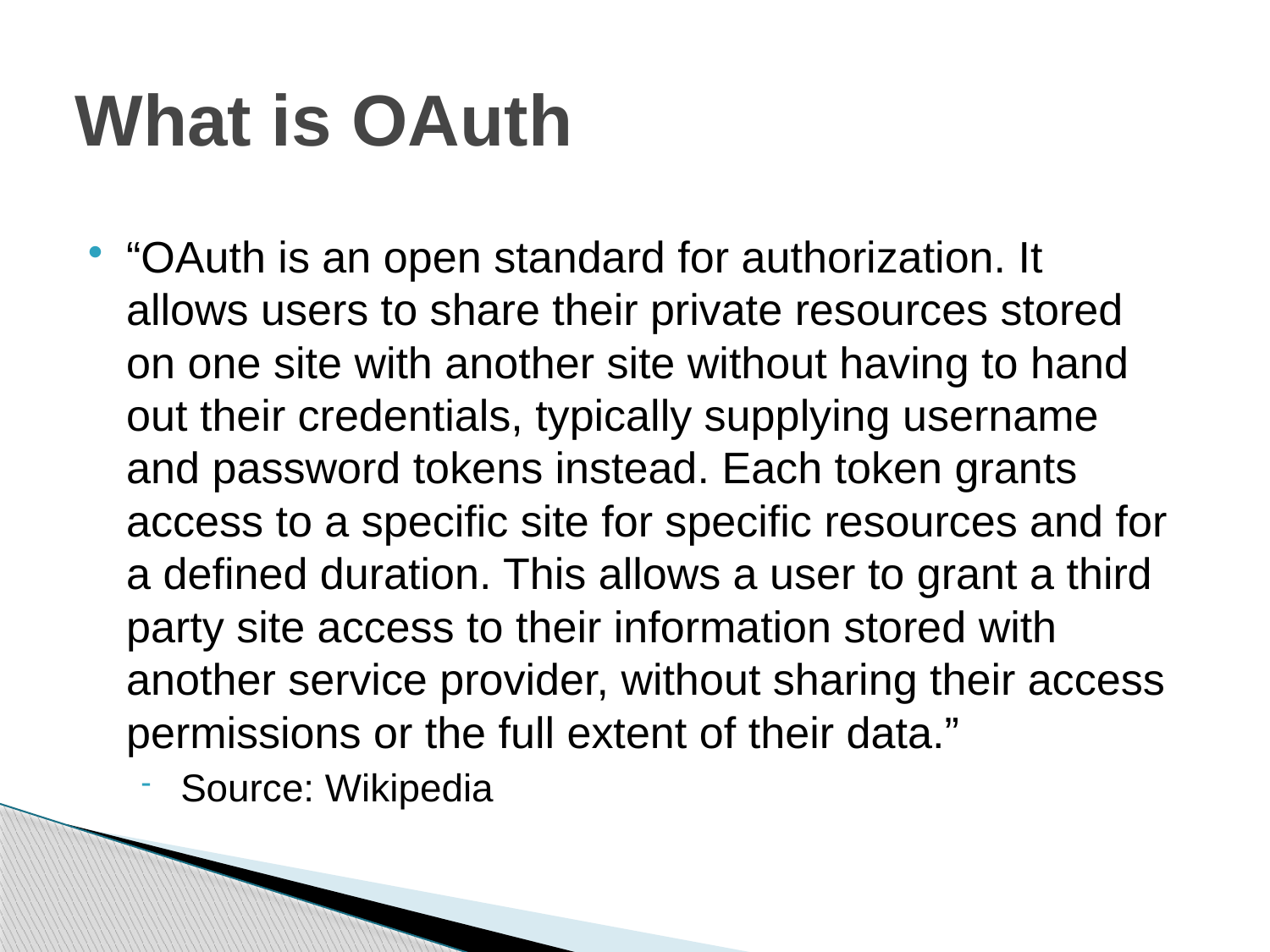

# What is OAuth
“OAuth is an open standard for authorization. It allows users to share their private resources stored on one site with another site without having to hand out their credentials, typically supplying username and password tokens instead. Each token grants access to a specific site for specific resources and for a defined duration. This allows a user to grant a third party site access to their information stored with another service provider, without sharing their access permissions or the full extent of their data.”
Source: Wikipedia